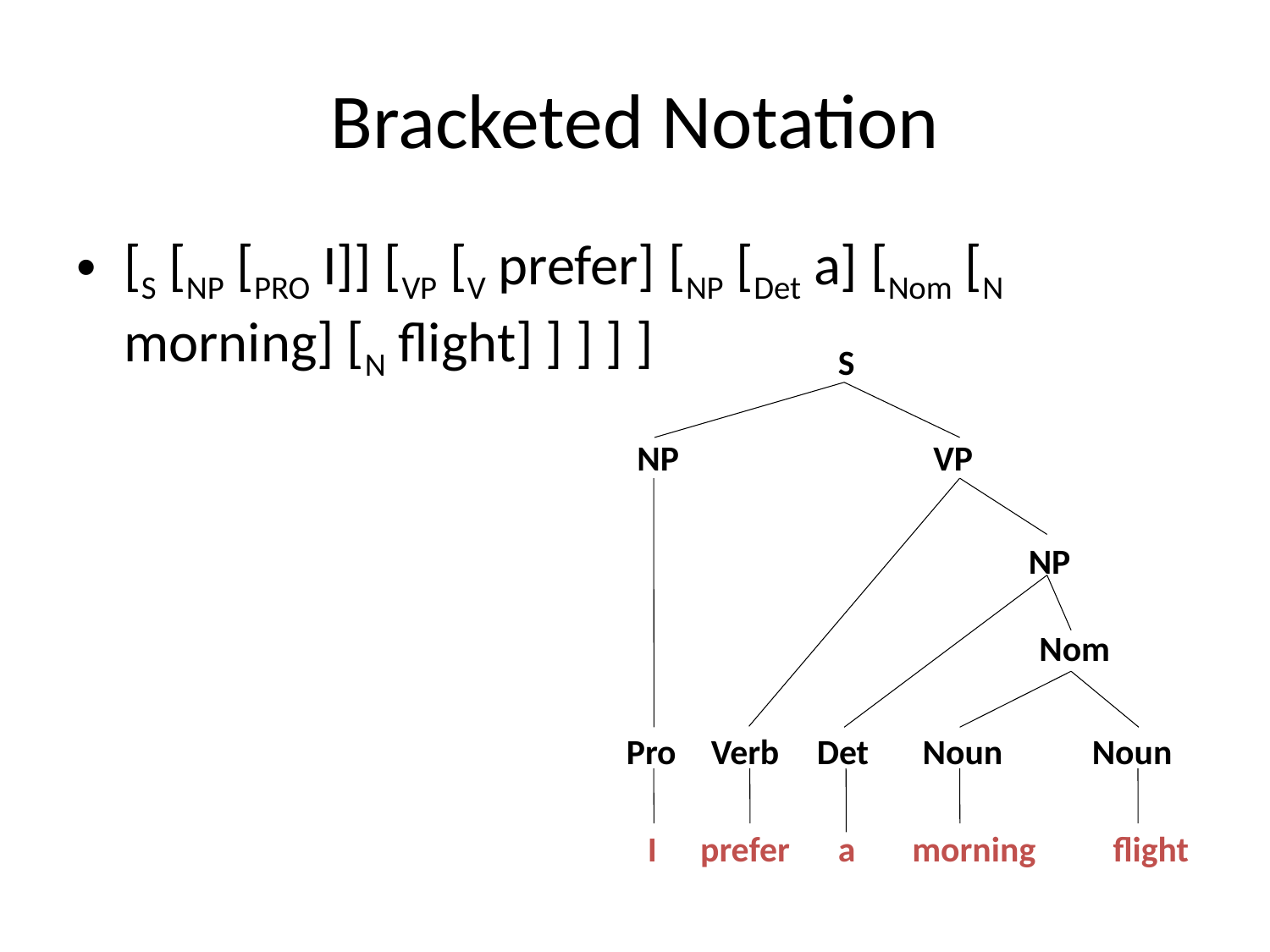

# Bracketed Notation
[S [NP [PRO I]] [VP [V prefer] [NP [Det a] [Nom [N morning] [N flight] ] ] ] ]

S

NP
VP

NP

Nom

Pro
Verb
Det
Noun
Noun

I
prefer
a
morning
flight